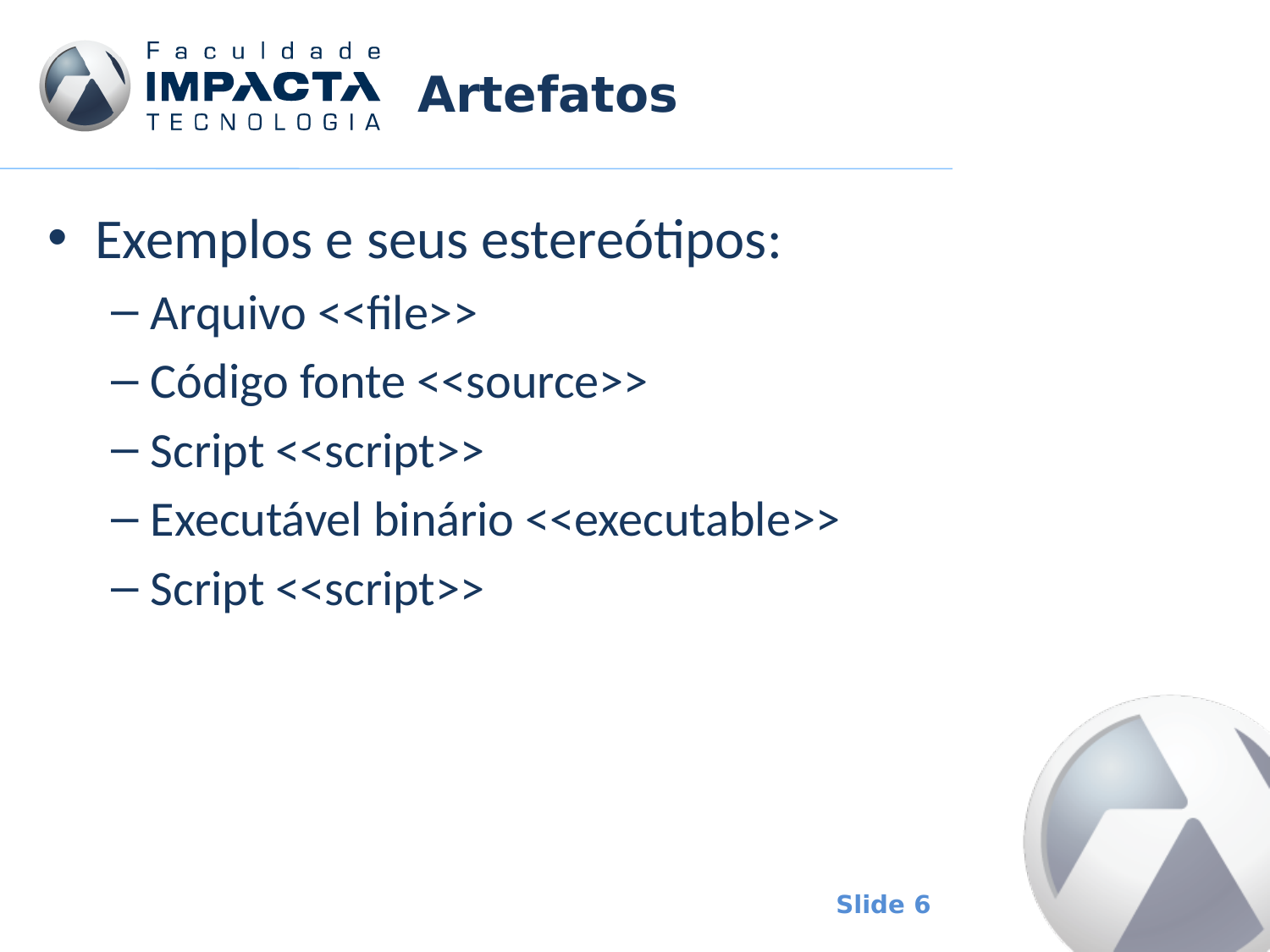

# Artefatos
Exemplos e seus estereótipos:
Arquivo <<file>>
Código fonte <<source>>
Script <<script>>
Executável binário <<executable>>
Script <<script>>